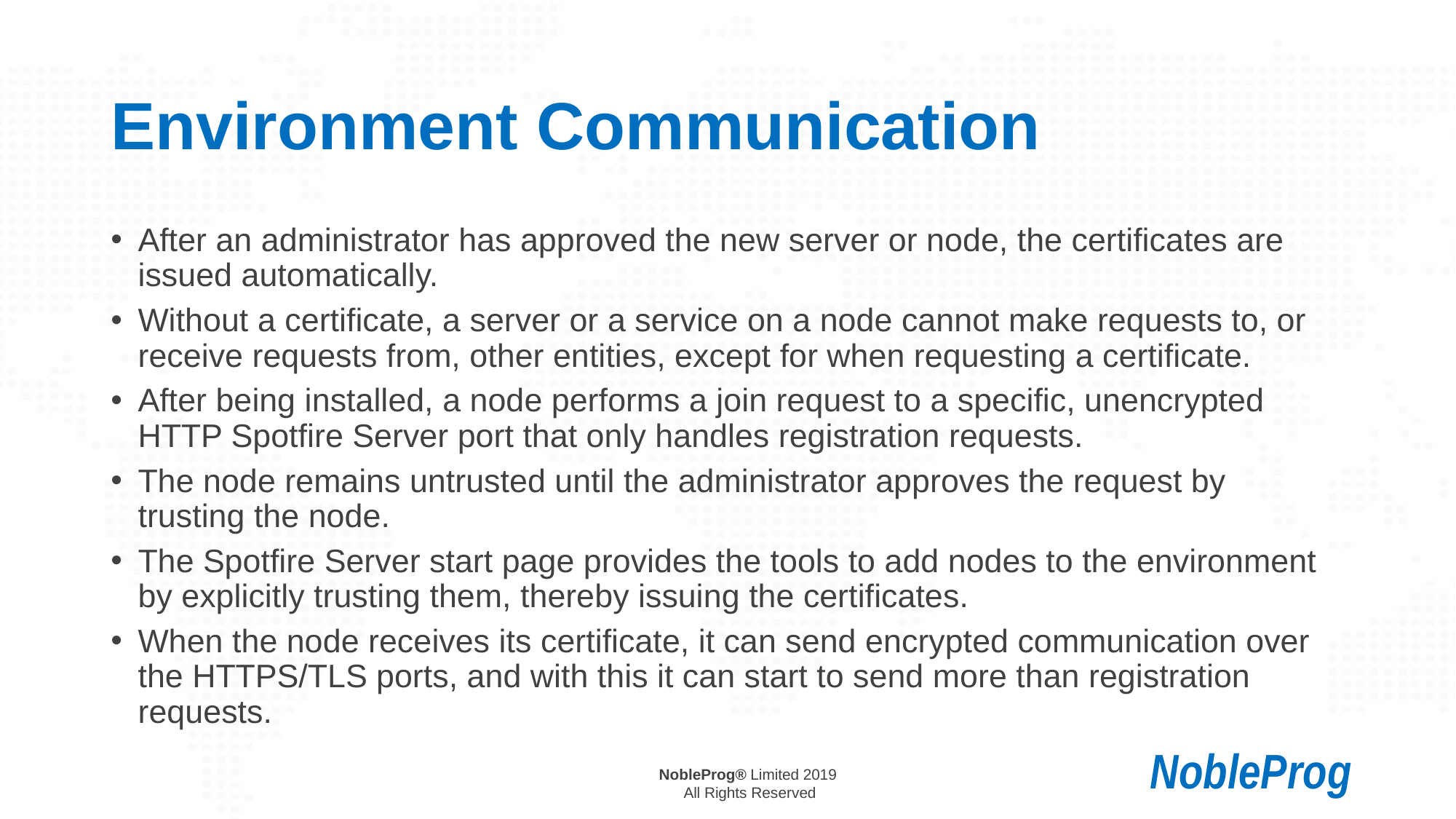

# Environment Communication
After an administrator has approved the new server or node, the certificates are issued automatically.
Without a certificate, a server or a service on a node cannot make requests to, or receive requests from, other entities, except for when requesting a certificate.
After being installed, a node performs a join request to a specific, unencrypted HTTP Spotfire Server port that only handles registration requests.
The node remains untrusted until the administrator approves the request by trusting the node.
The Spotfire Server start page provides the tools to add nodes to the environment by explicitly trusting them, thereby issuing the certificates.
When the node receives its certificate, it can send encrypted communication over the HTTPS/TLS ports, and with this it can start to send more than registration requests.